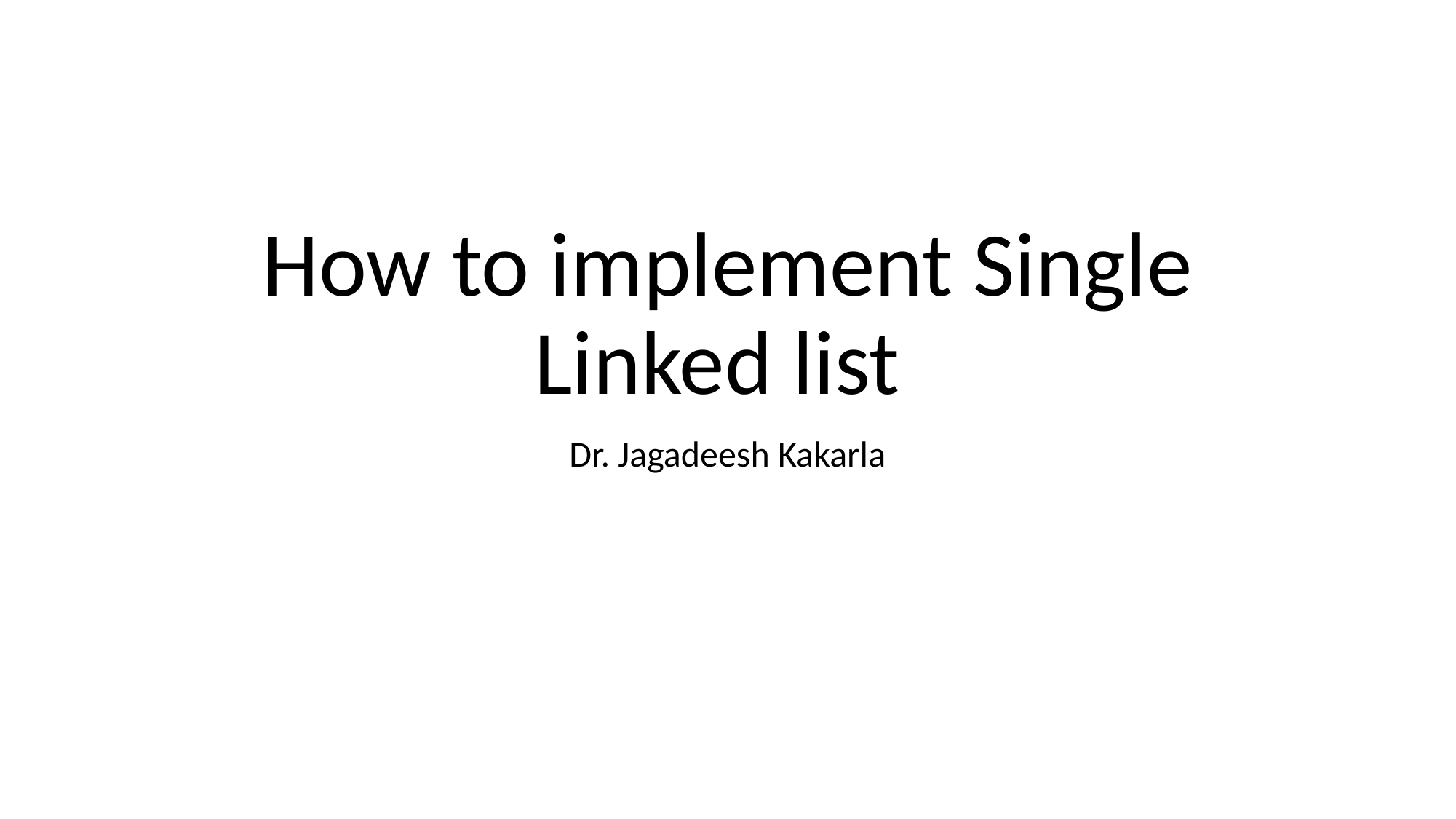

# How to implement Single Linked list
Dr. Jagadeesh Kakarla